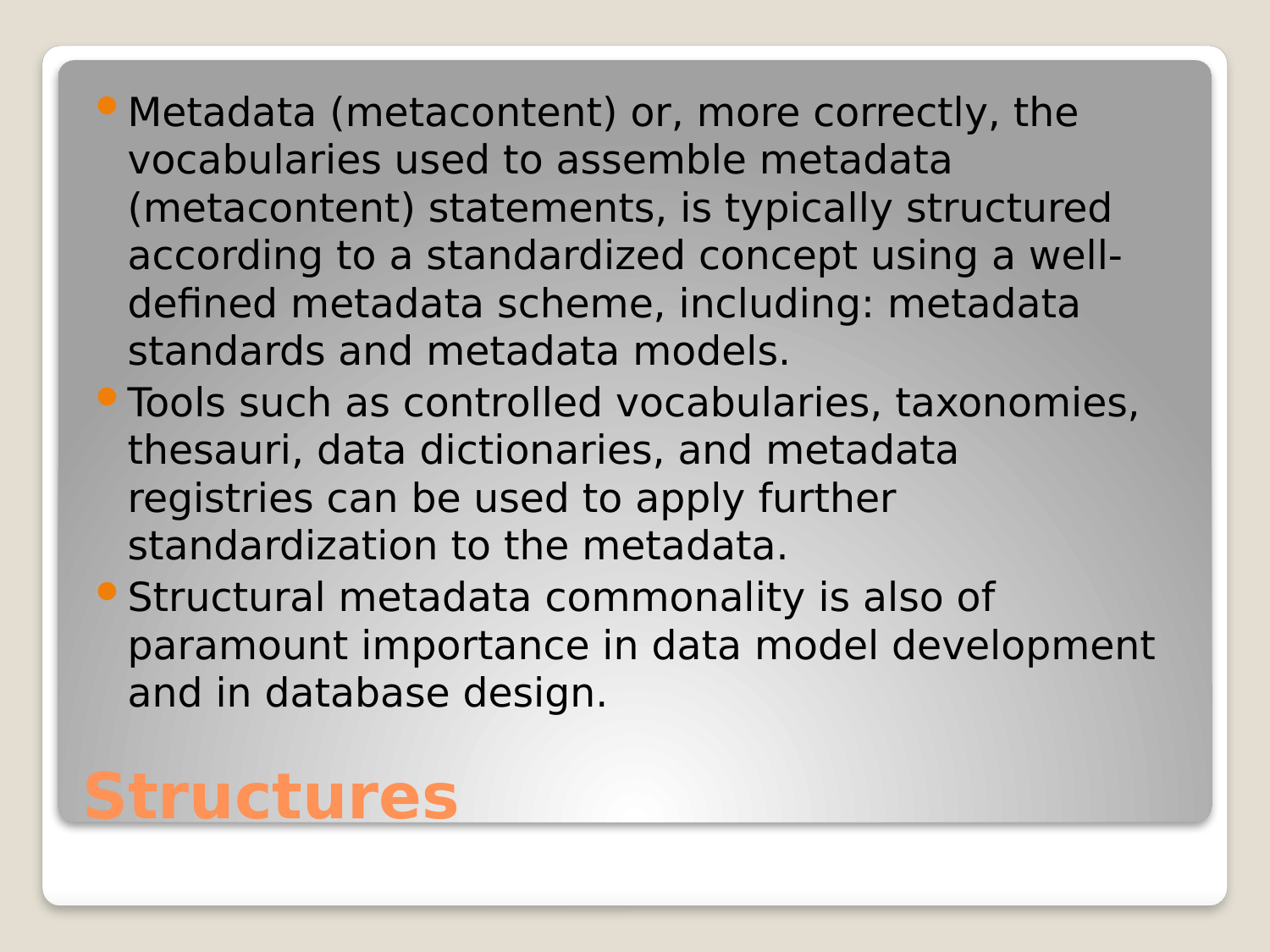

Metadata (metacontent) or, more correctly, the vocabularies used to assemble metadata (metacontent) statements, is typically structured according to a standardized concept using a well-defined metadata scheme, including: metadata standards and metadata models.
Tools such as controlled vocabularies, taxonomies,  thesauri, data dictionaries, and metadata registries can be used to apply further standardization to the metadata.
Structural metadata commonality is also of paramount importance in data model development and in database design.

# Structures